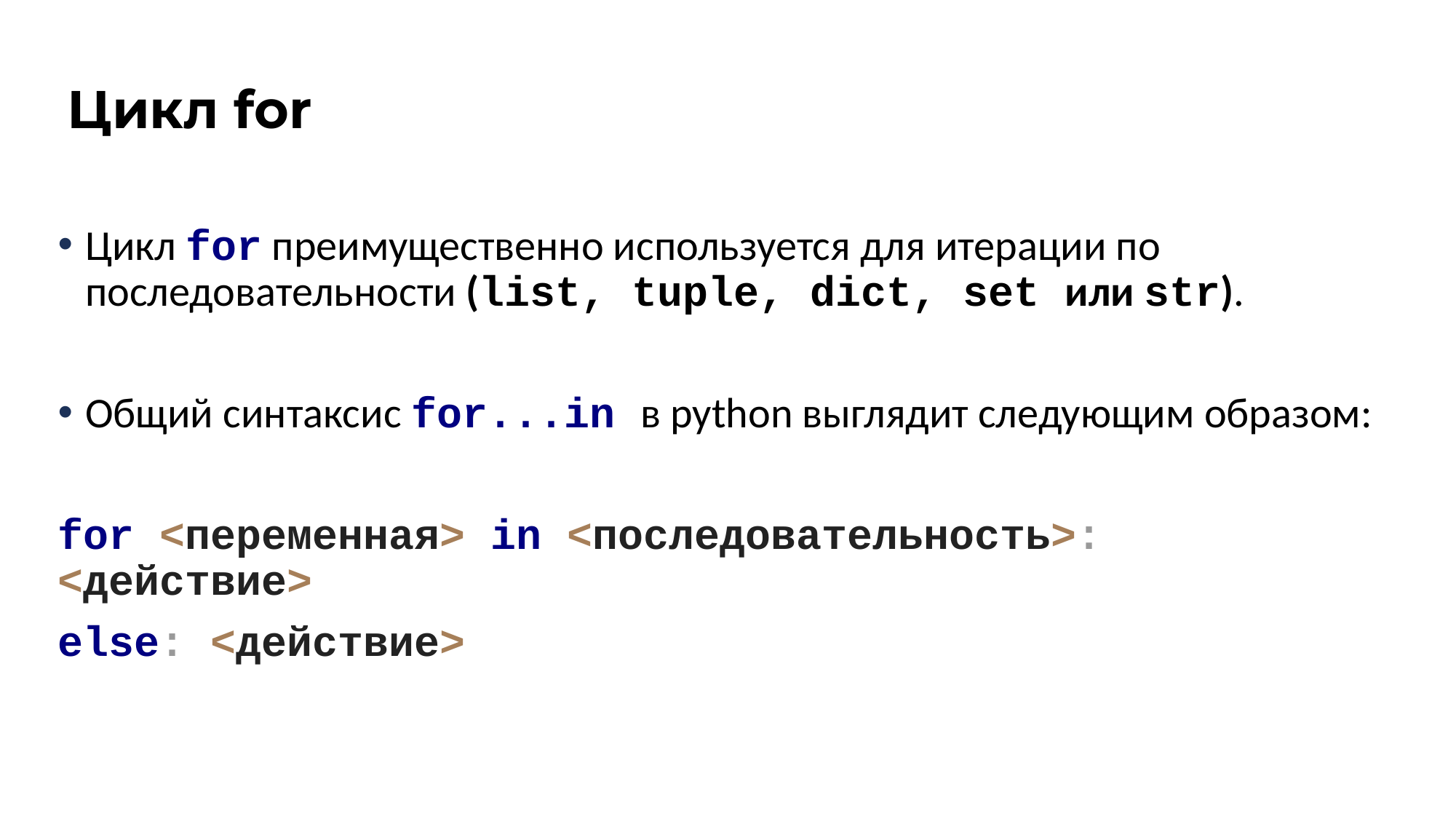

# Цикл for
Цикл for преимущественно используется для итерации по последовательности (list, tuple, dict, set или str).

Общий синтаксис for...in в python выглядит следующим образом:

for <переменная> in <последовательность>: 	<действие>
else: <действие>
12